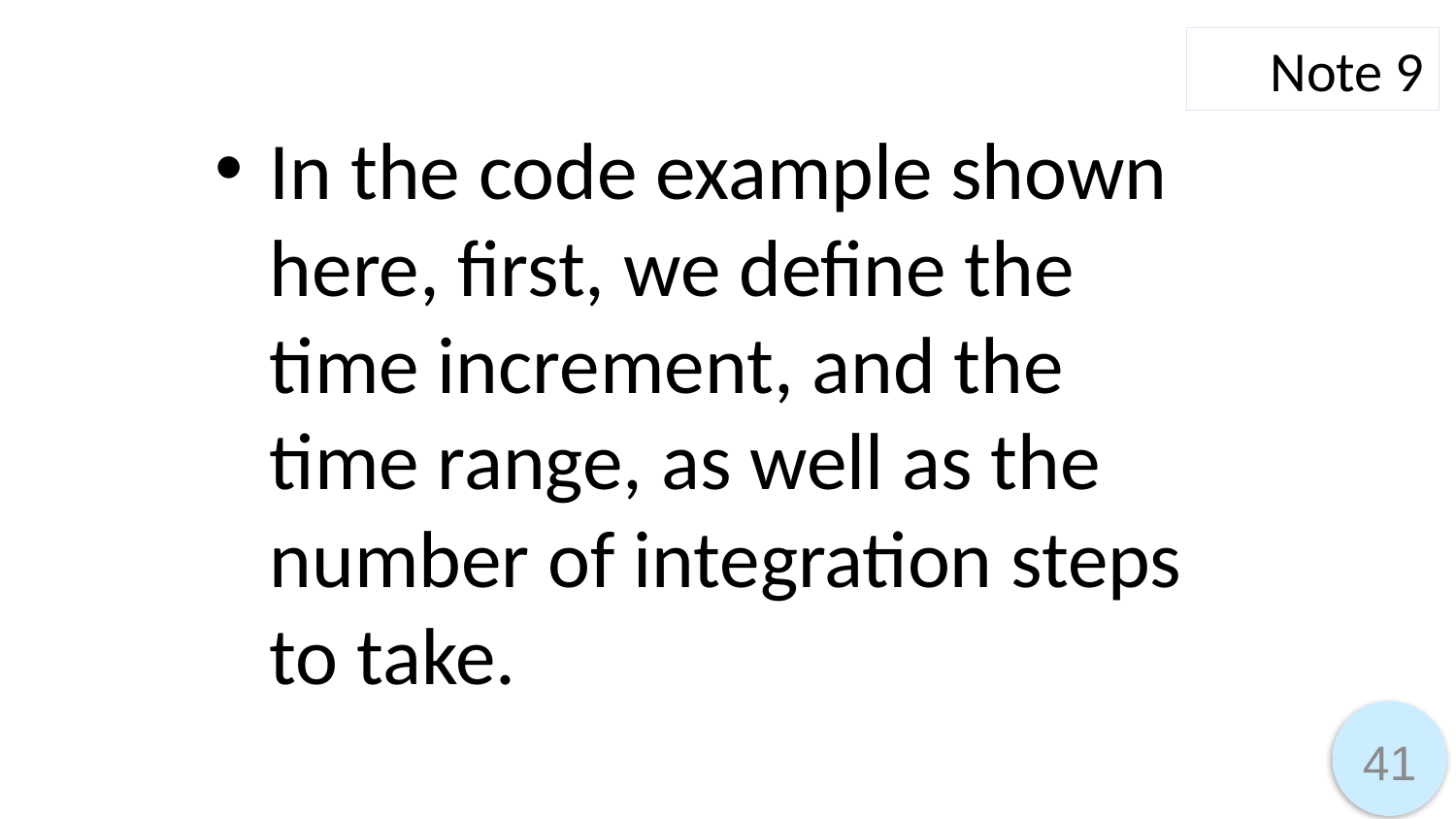

Note 9
In the code example shown here, first, we define the time increment, and the time range, as well as the number of integration steps to take.
41